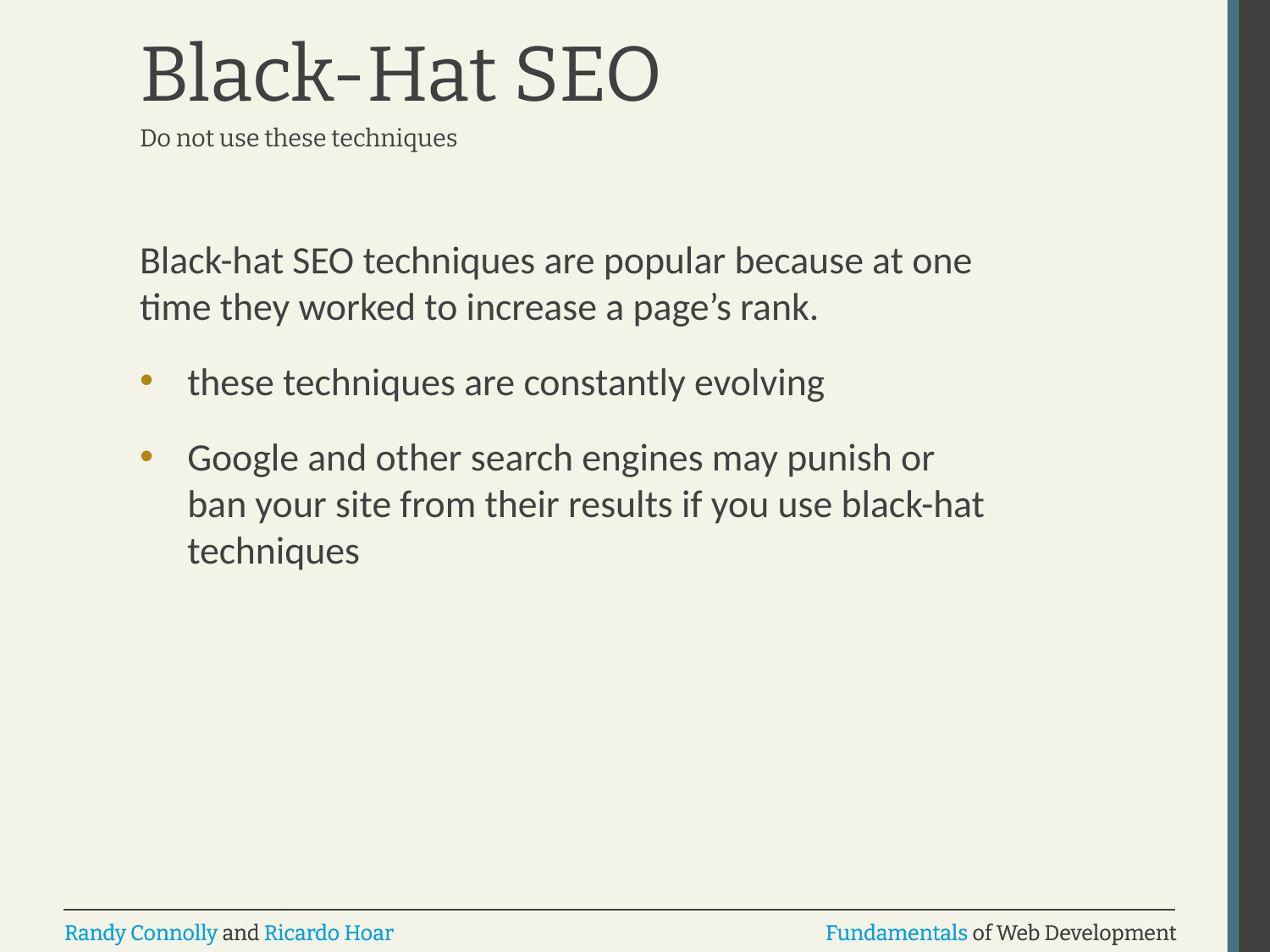

# Black-Hat SEO
Do not use these techniques
Black-hat SEO techniques are popular because at one time they worked to increase a page’s rank.
these techniques are constantly evolving
Google and other search engines may punish or ban your site from their results if you use black-hat techniques